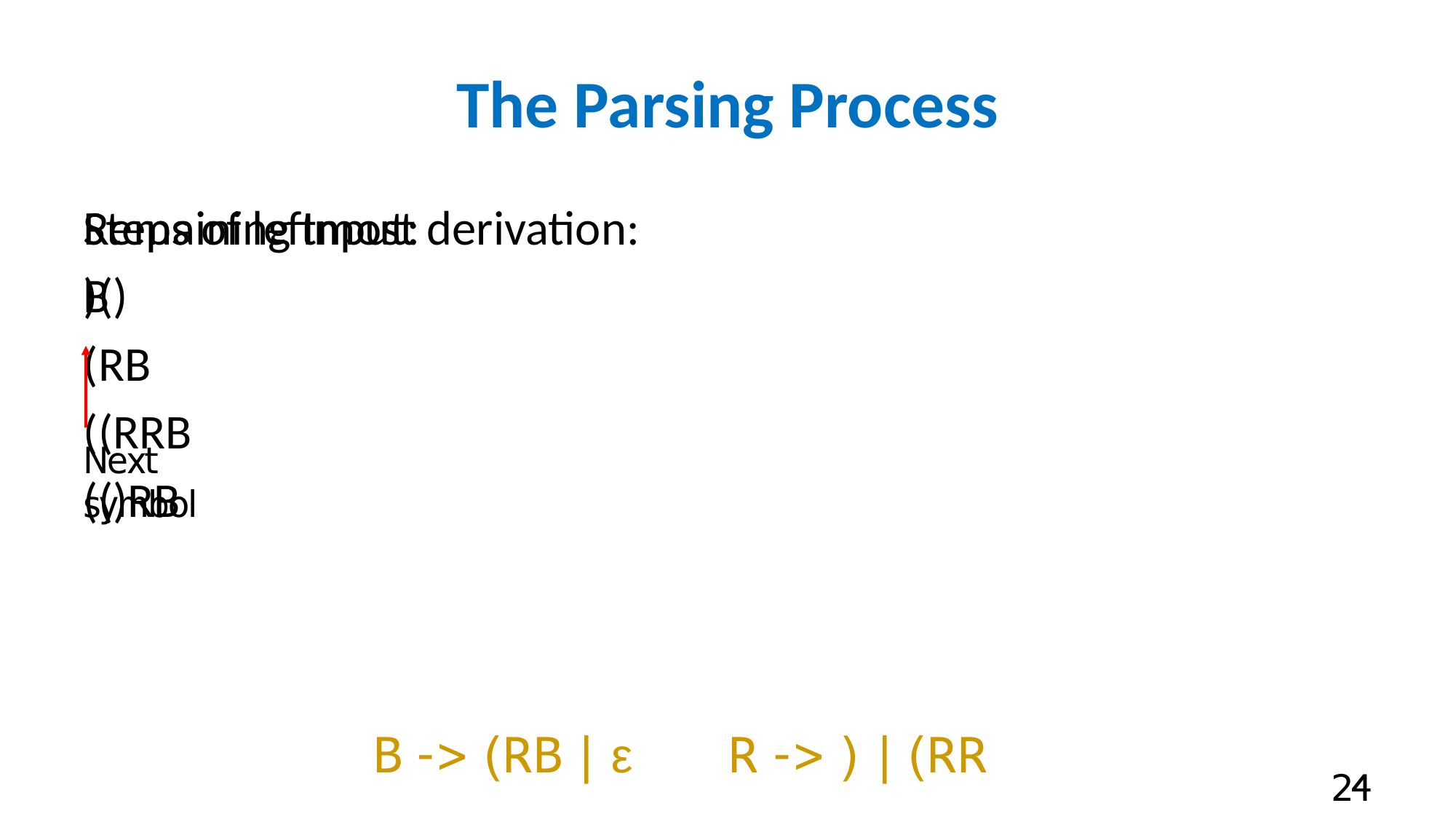

# The Parsing Process
Remaining Input:
)()
Steps of leftmost derivation:
B
(RB
((RRB
(()RB

Next
symbol
B -> (RB | ε       R -> ) | (RR
24